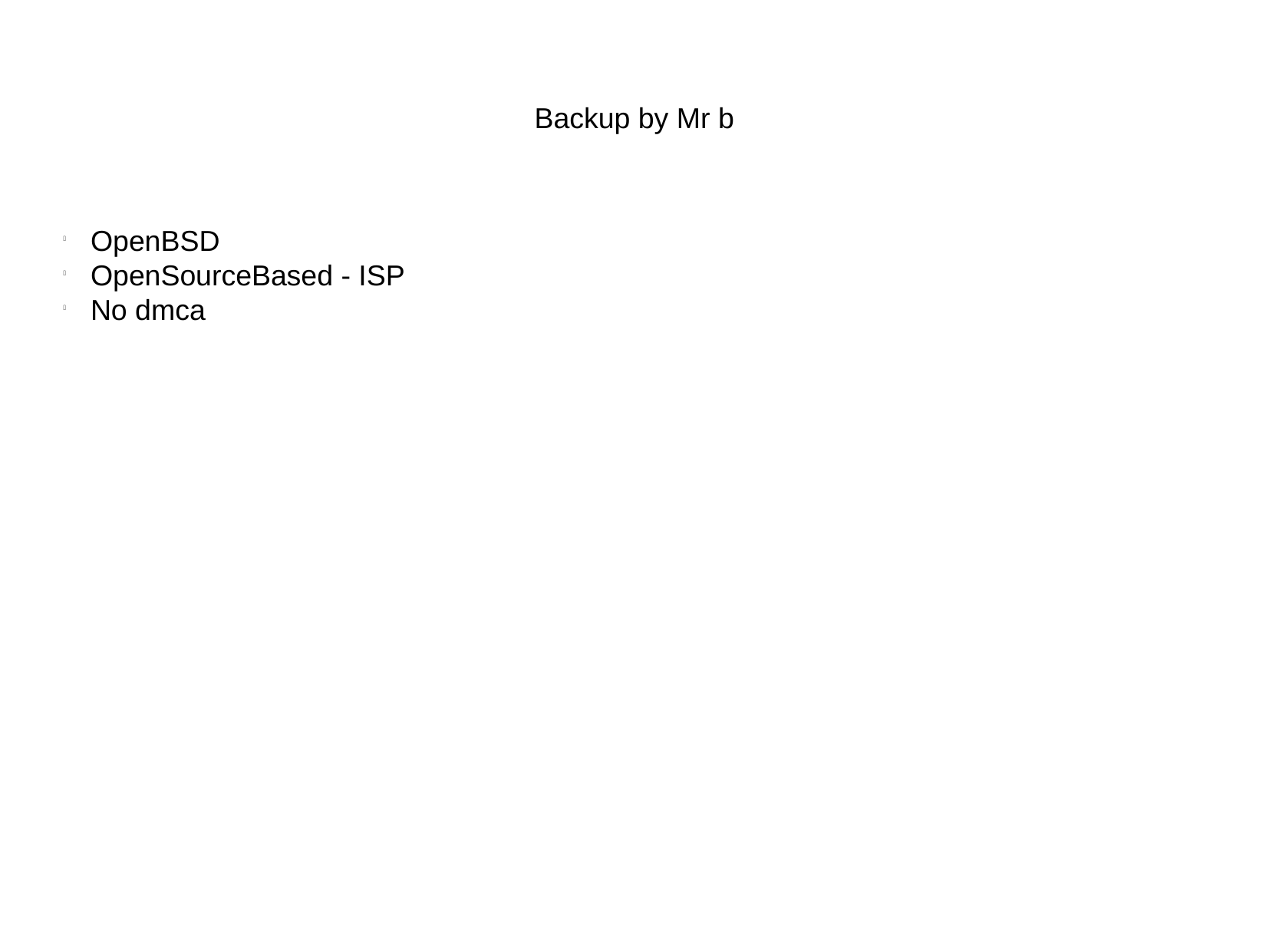

Backup by Mr b
OpenBSD
OpenSourceBased - ISP
No dmca